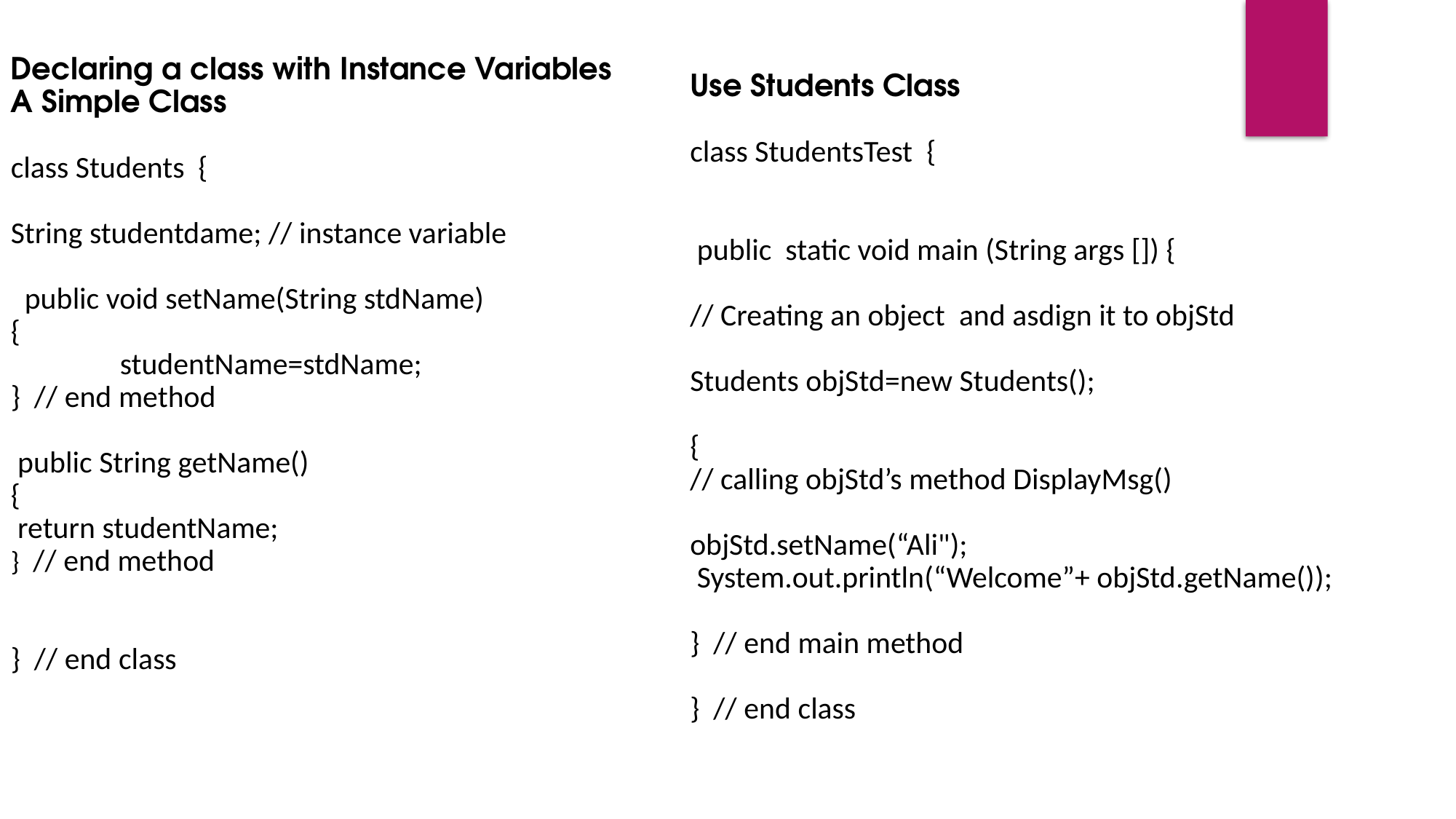

Declaring a class with Instance Variables
A Simple Class

class Students  {

String studentdame; // instance variable

  public void setName(String stdName)
{
	studentName=stdName;
}  // end method

 public String getName()
{
 return studentName;
}  // end method

}  // end class

Use Students Class

class StudentsTest  {

 public  static void main (String args []) {

// Creating an object  and asdign it to objStd

Students objStd=new Students();

{
// calling objStd’s method DisplayMsg()

objStd.setName(“Ali");
 System.out.println(“Welcome”+ objStd.getName());

}  // end main method

}  // end class